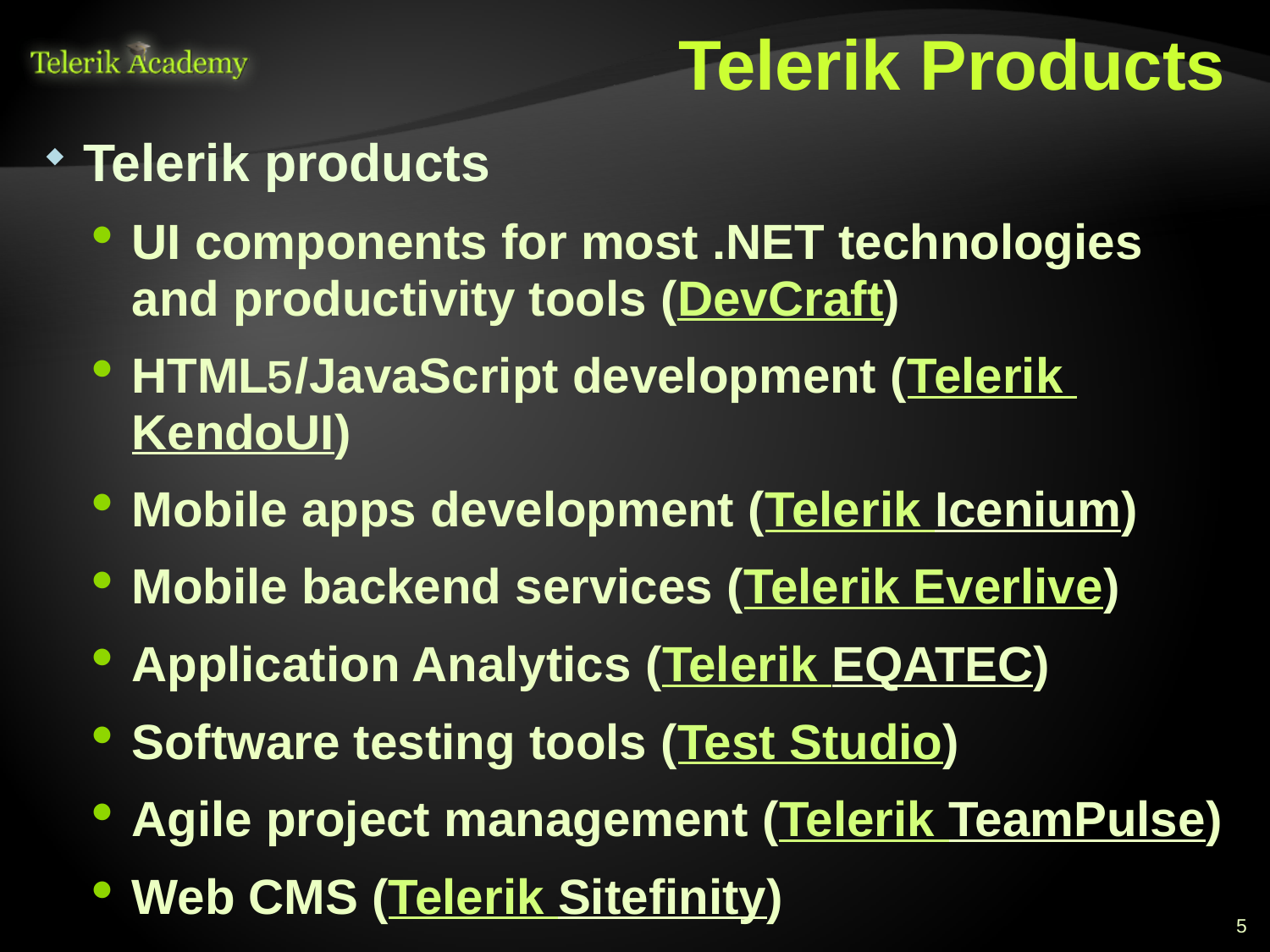

# Telerik Products
Telerik products
UI components for most .NET technologies and productivity tools (DevCraft)
HTML5/JavaScript development (Telerik KendoUI)
Mobile apps development (Telerik Icenium)
Mobile backend services (Telerik Everlive)
Application Analytics (Telerik EQATEC)
Software testing tools (Test Studio)
Agile project management (Telerik TeamPulse)
Web CMS (Telerik Sitefinity)
5